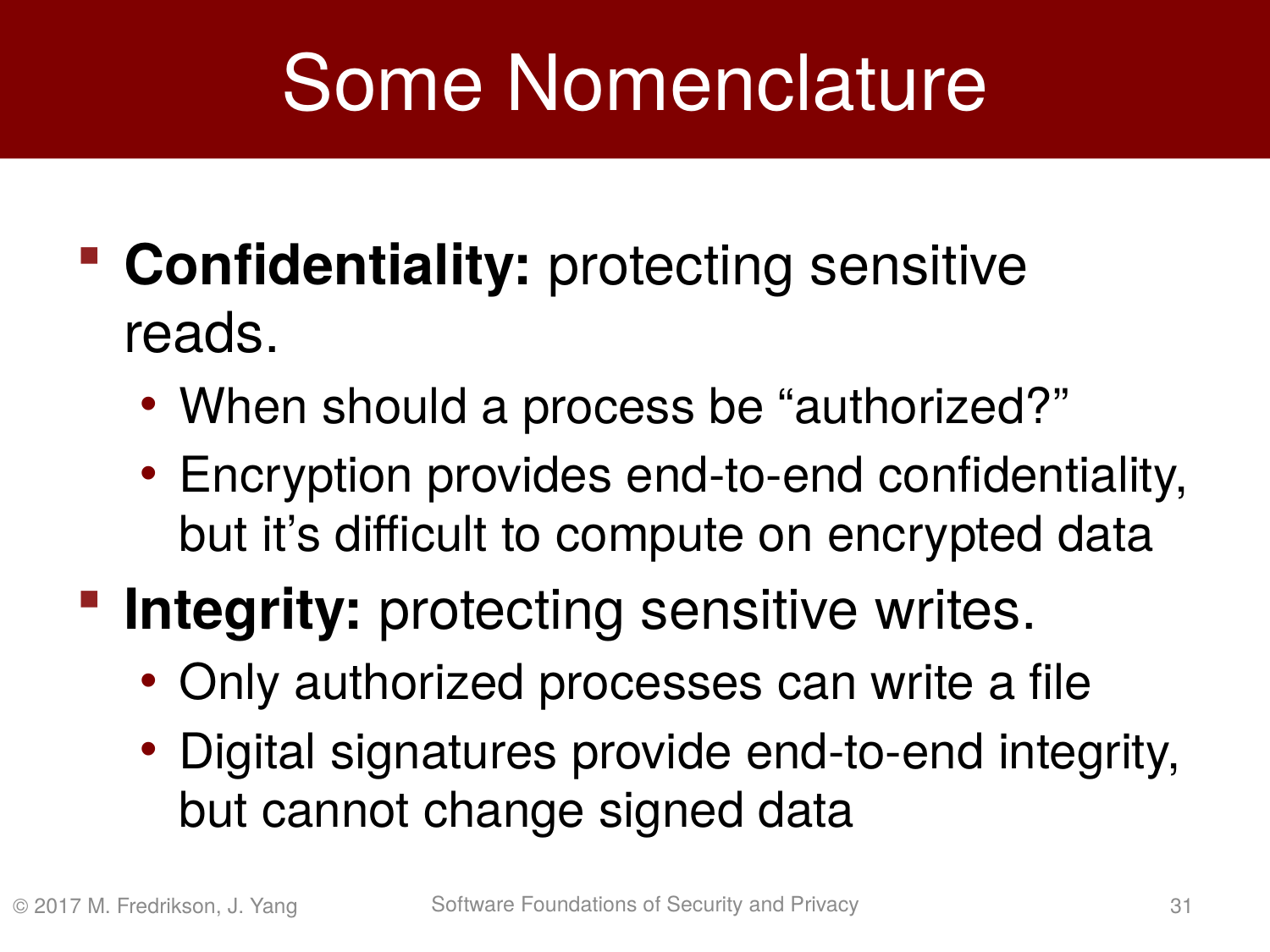

# Some Nomenclature
Confidentiality: protecting sensitive reads.
When should a process be “authorized?”
Encryption provides end-to-end confidentiality, but it’s difficult to compute on encrypted data
Integrity: protecting sensitive writes.
Only authorized processes can write a file
Digital signatures provide end-to-end integrity, but cannot change signed data

© 2017 M. Fredrikson, J. Yang
31